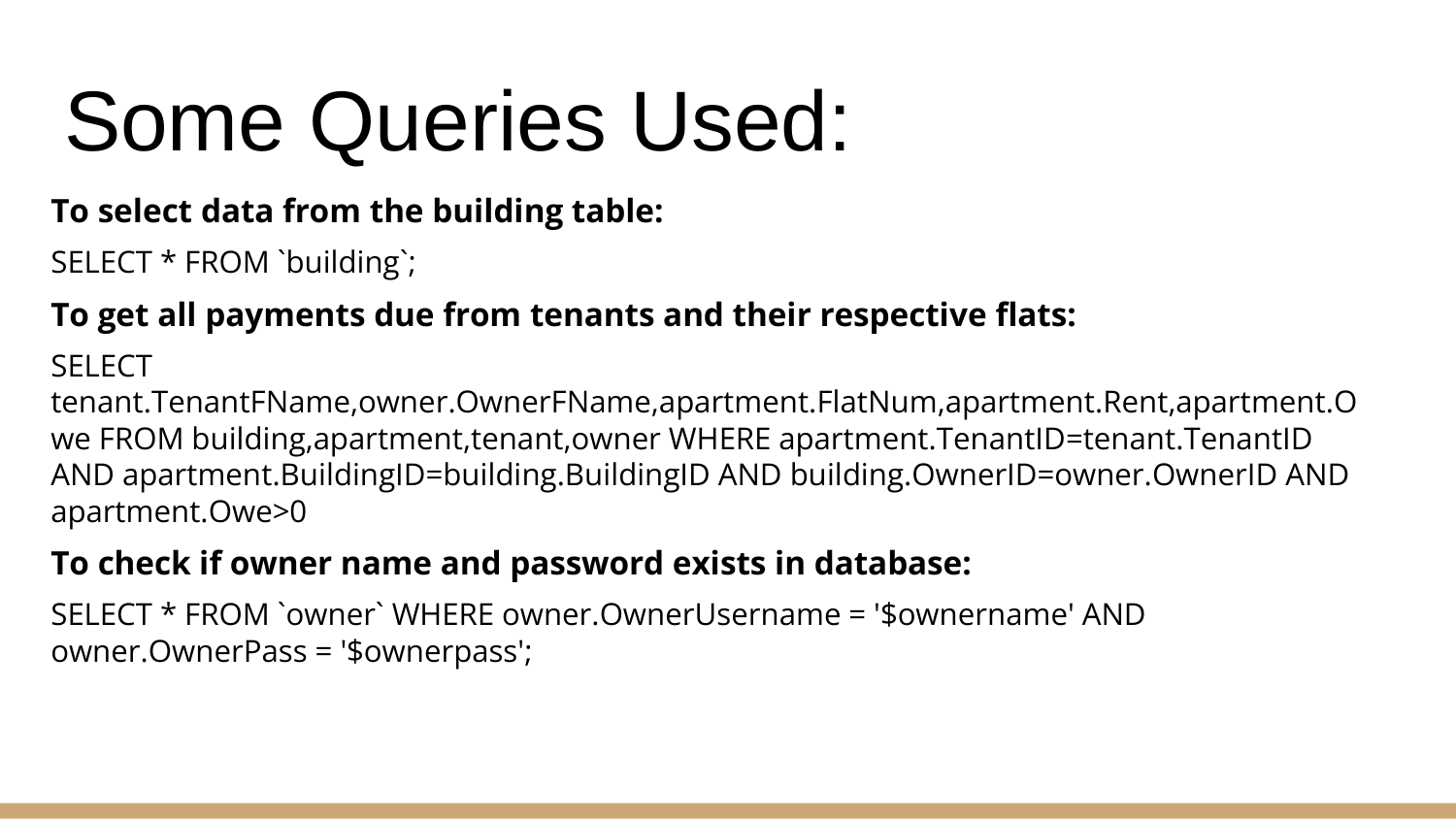

# Some Queries Used:
To select data from the building table:
SELECT * FROM `building`;
To get all payments due from tenants and their respective flats:
SELECT tenant.TenantFName,owner.OwnerFName,apartment.FlatNum,apartment.Rent,apartment.Owe FROM building,apartment,tenant,owner WHERE apartment.TenantID=tenant.TenantID AND apartment.BuildingID=building.BuildingID AND building.OwnerID=owner.OwnerID AND apartment.Owe>0
To check if owner name and password exists in database:
SELECT * FROM `owner` WHERE owner.OwnerUsername = '$ownername' AND owner.OwnerPass = '$ownerpass';